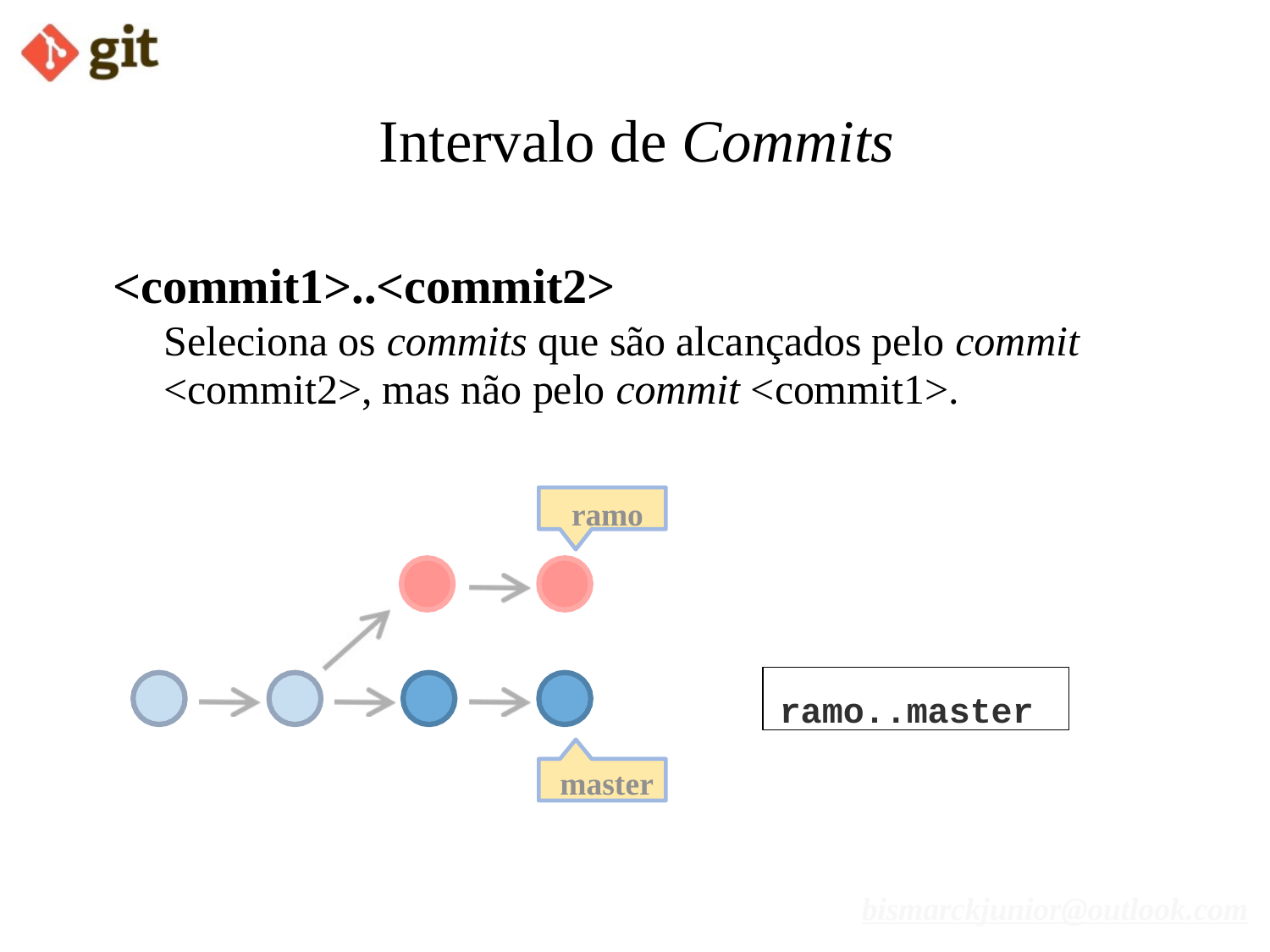

# Intervalo de Commits
<commit1>..<commit2>
Seleciona os commits que são alcançados pelo commit
<commit2>, mas não pelo commit <commit1>.

ramo

ramo..master

master
bismarckjunior@outlook.com